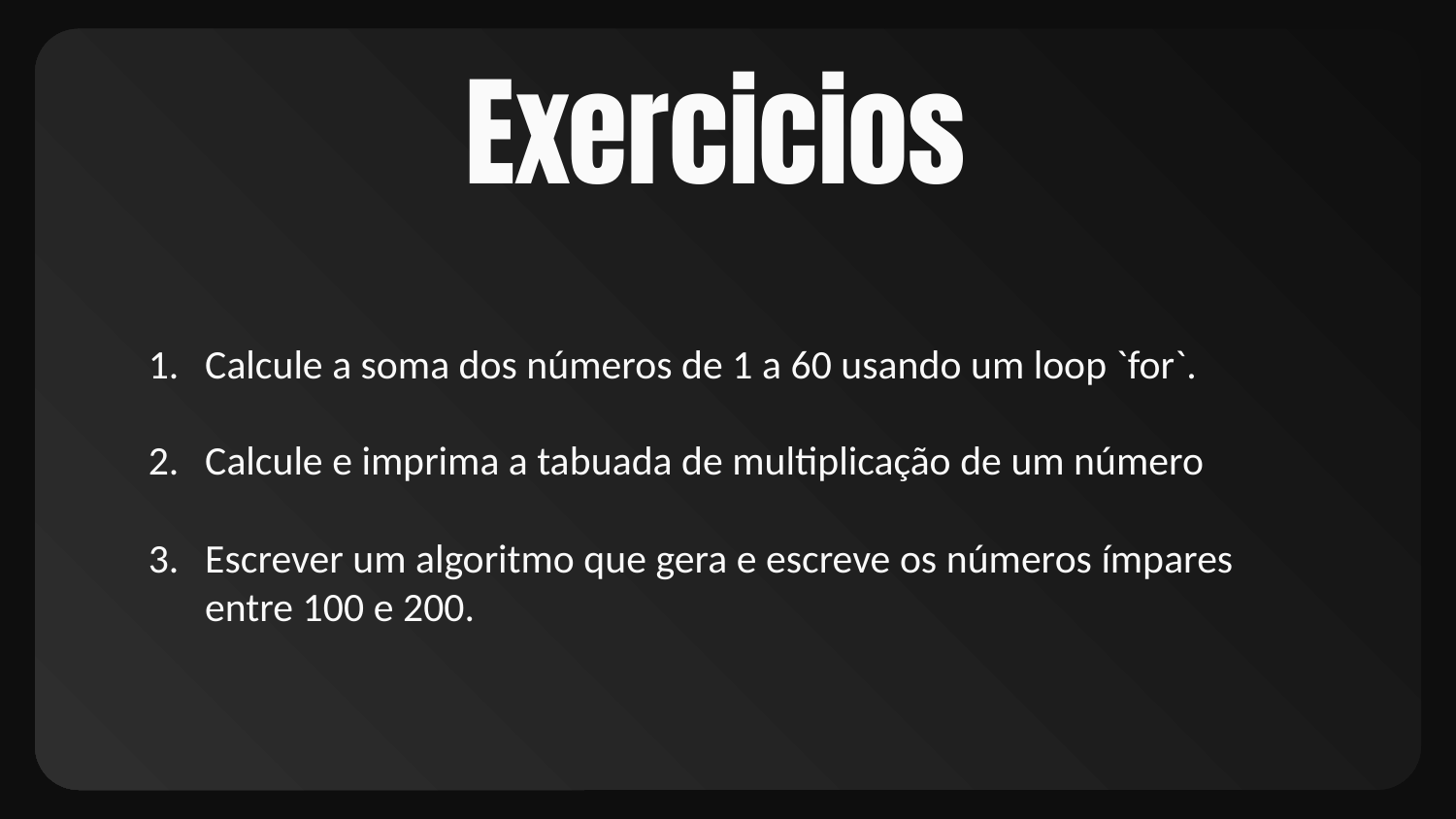

# Exercicios
Calcule a soma dos números de 1 a 60 usando um loop `for`.

Calcule e imprima a tabuada de multiplicação de um número​

Escrever um algoritmo que gera e escreve os números ímpares entre 100 e 200. ​